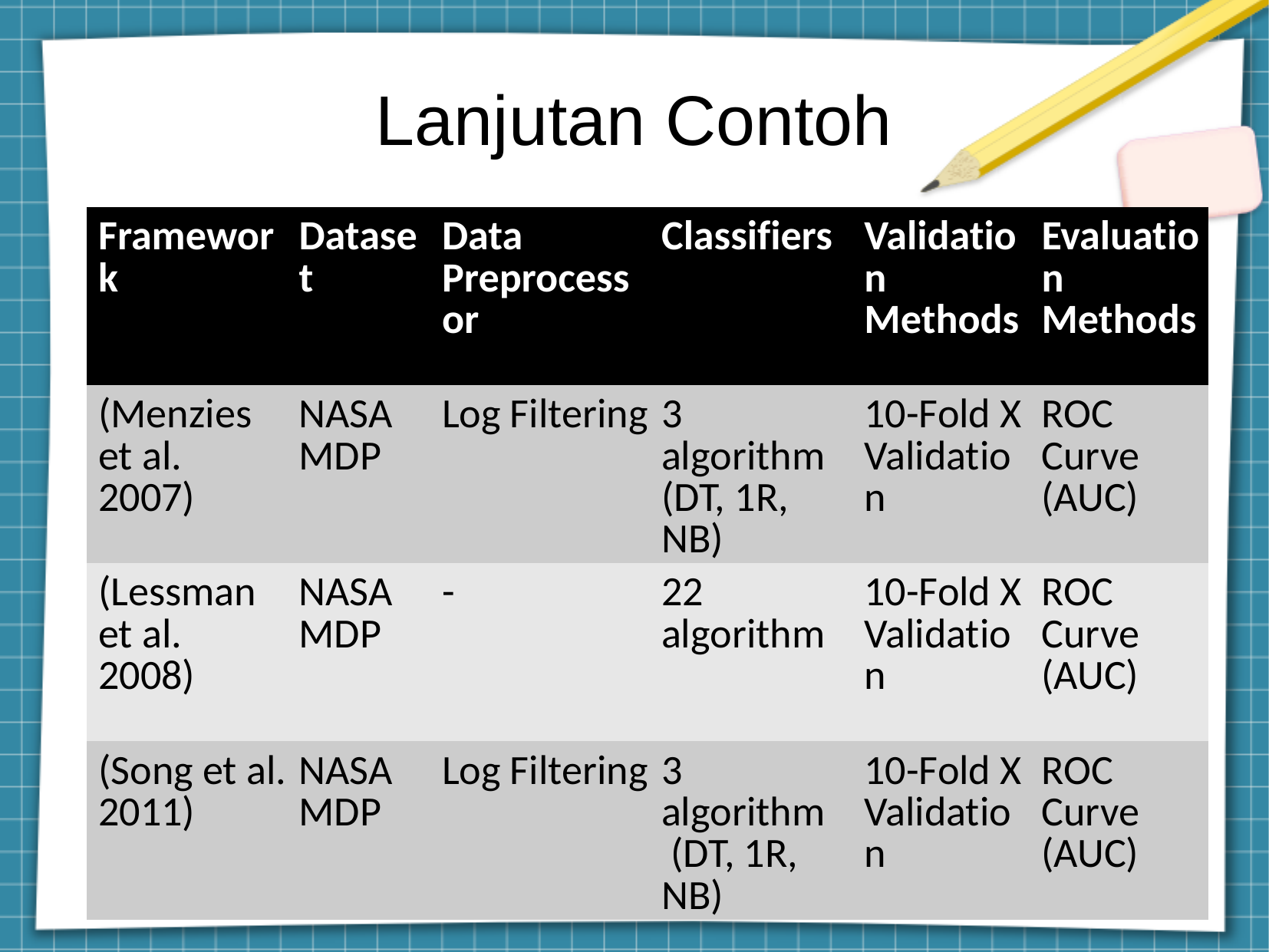

Lanjutan Contoh
| Framework | Dataset | Data Preprocessor | Classifiers | Validation Methods | Evaluation Methods |
| --- | --- | --- | --- | --- | --- |
| (Menzies et al. 2007) | NASA MDP | Log Filtering | 3 algorithm (DT, 1R, NB) | 10-Fold X Validation | ROC Curve (AUC) |
| (Lessman et al. 2008) | NASA MDP | - | 22 algorithm | 10-Fold X Validation | ROC Curve (AUC) |
| (Song et al. 2011) | NASA MDP | Log Filtering | 3 algorithm (DT, 1R, NB) | 10-Fold X Validation | ROC Curve (AUC) |